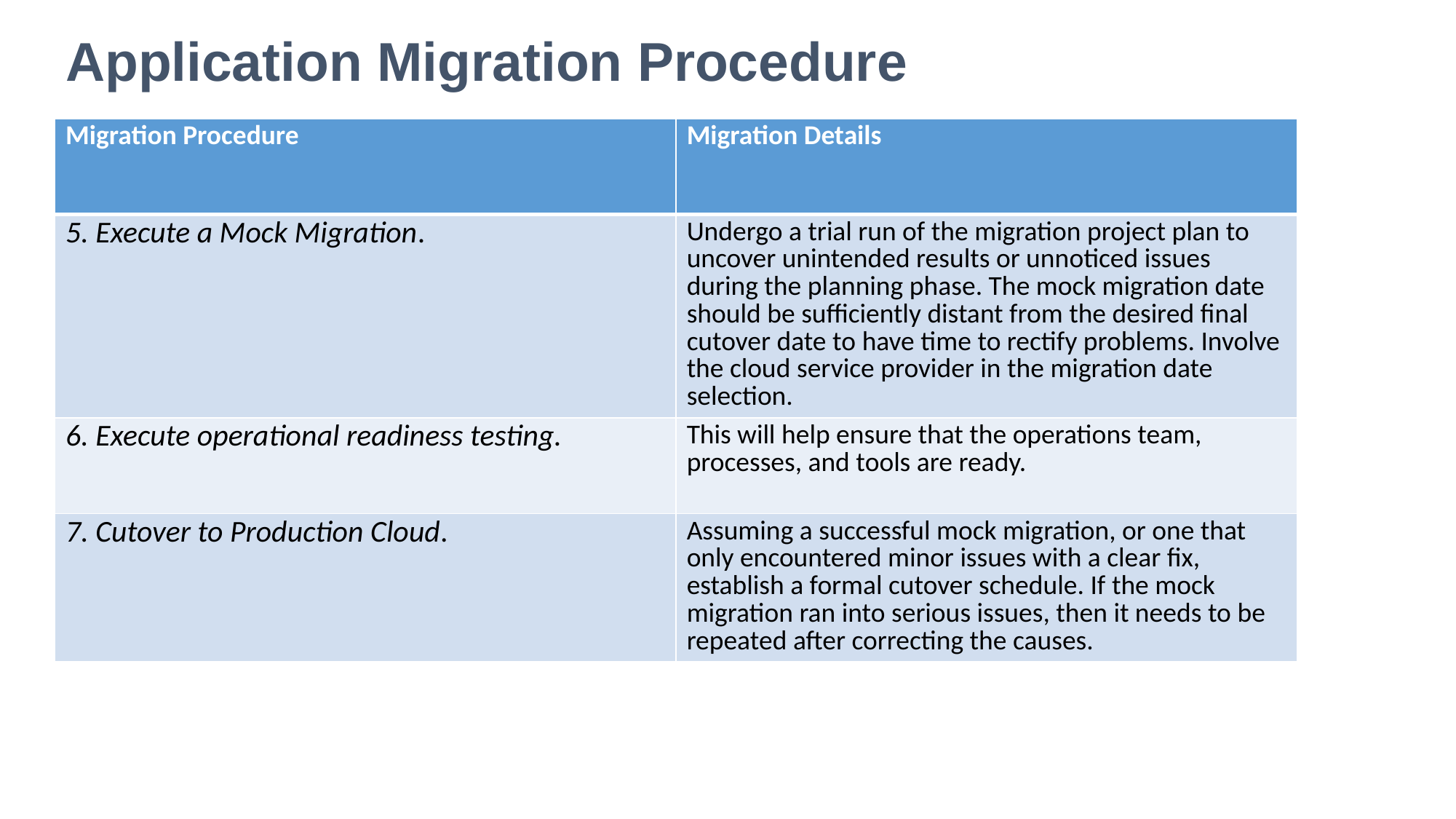

Application Migration Procedure
| Migration Procedure | Migration Details |
| --- | --- |
| 5. Execute a Mock Migration. | Undergo a trial run of the migration project plan to uncover unintended results or unnoticed issues during the planning phase. The mock migration date should be sufficiently distant from the desired final cutover date to have time to rectify problems. Involve the cloud service provider in the migration date selection. |
| 6. Execute operational readiness testing. | This will help ensure that the operations team, processes, and tools are ready. |
| 7. Cutover to Production Cloud. | Assuming a successful mock migration, or one that only encountered minor issues with a clear fix, establish a formal cutover schedule. If the mock migration ran into serious issues, then it needs to be repeated after correcting the causes. |